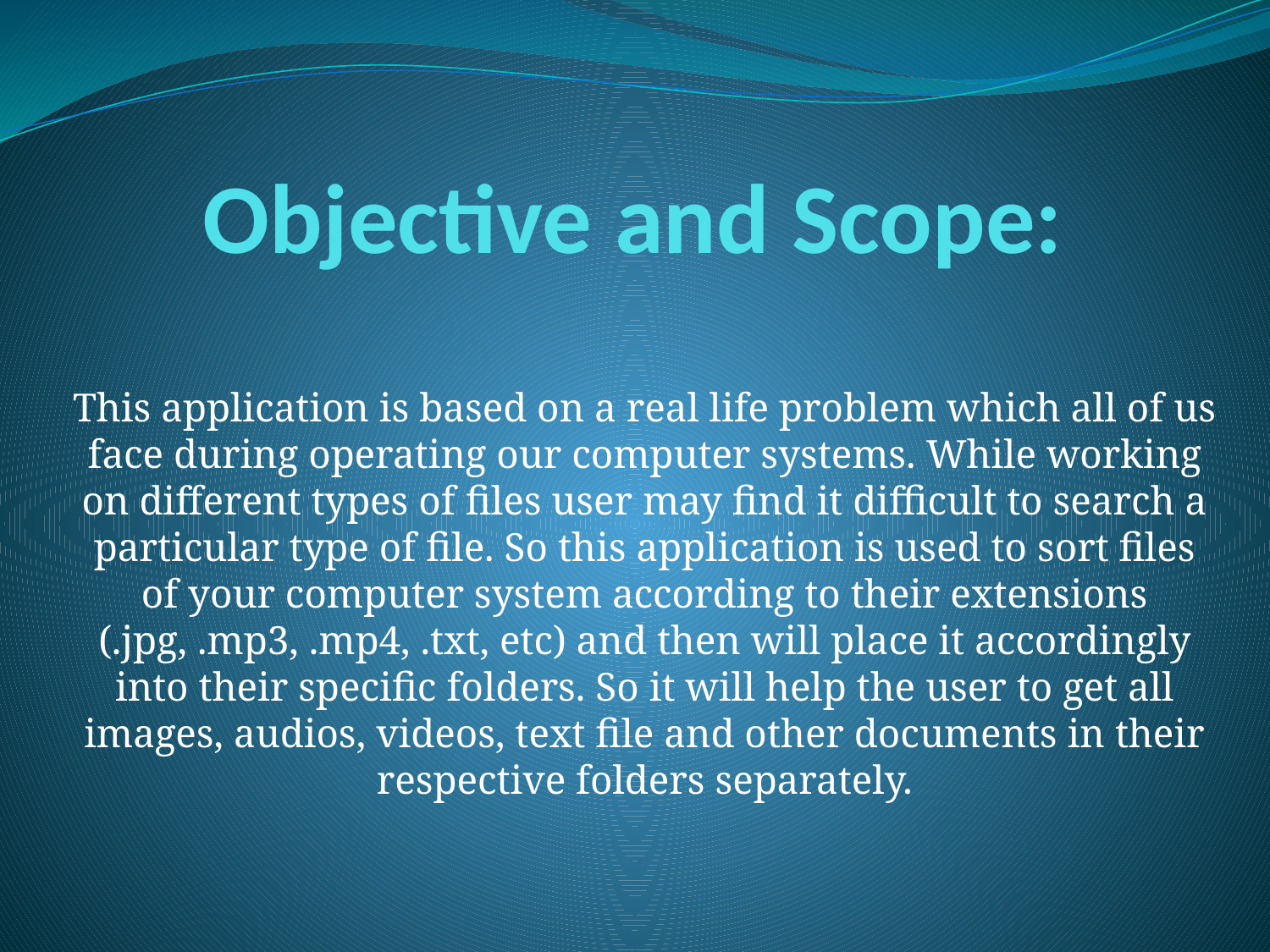

# Objective and Scope:
This application is based on a real life problem which all of us face during operating our computer systems. While working on different types of files user may find it difficult to search a particular type of file. So this application is used to sort files of your computer system according to their extensions (.jpg, .mp3, .mp4, .txt, etc) and then will place it accordingly into their specific folders. So it will help the user to get all images, audios, videos, text file and other documents in their respective folders separately.